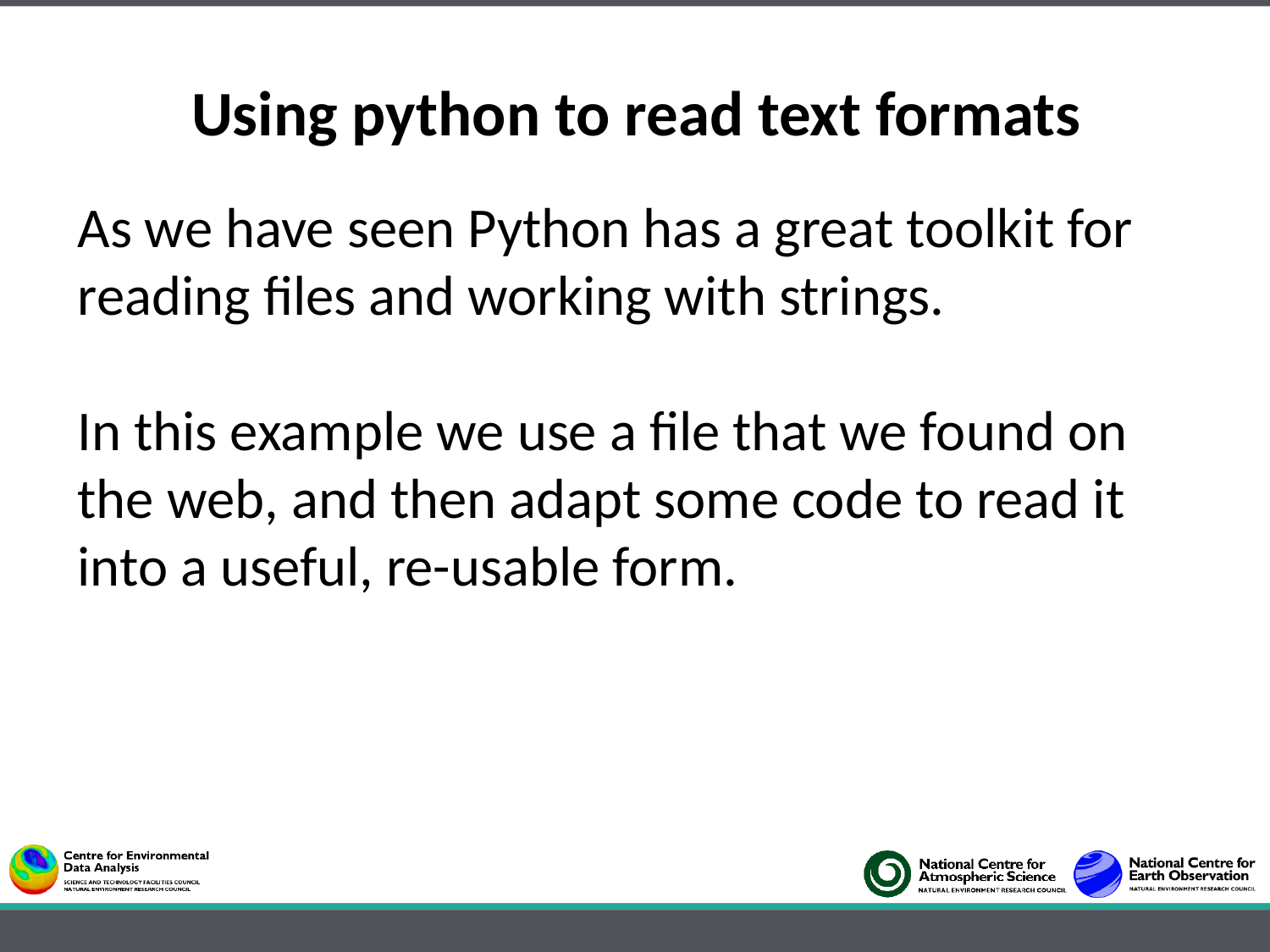

Using python to read text formats
As we have seen Python has a great toolkit for reading files and working with strings.

In this example we use a file that we found on the web, and then adapt some code to read it into a useful, re-usable form.